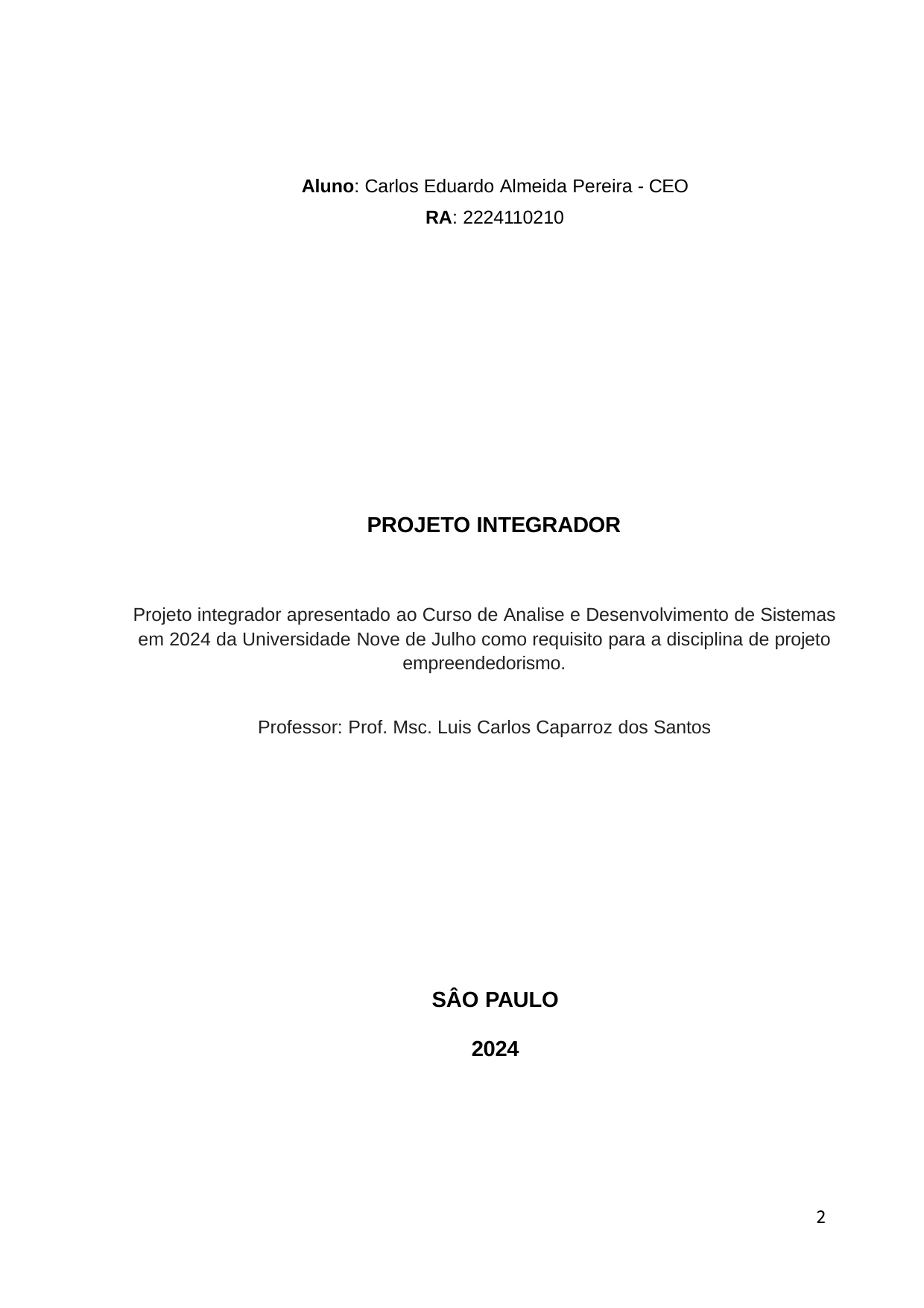

Aluno: Carlos Eduardo Almeida Pereira - CEO
RA: 2224110210
PROJETO INTEGRADOR
Projeto integrador apresentado ao Curso de Analise e Desenvolvimento de Sistemas em 2024 da Universidade Nove de Julho como requisito para a disciplina de projeto empreendedorismo.

Professor: Prof. Msc. Luis Carlos Caparroz dos Santos
SÂO PAULO
2024
2